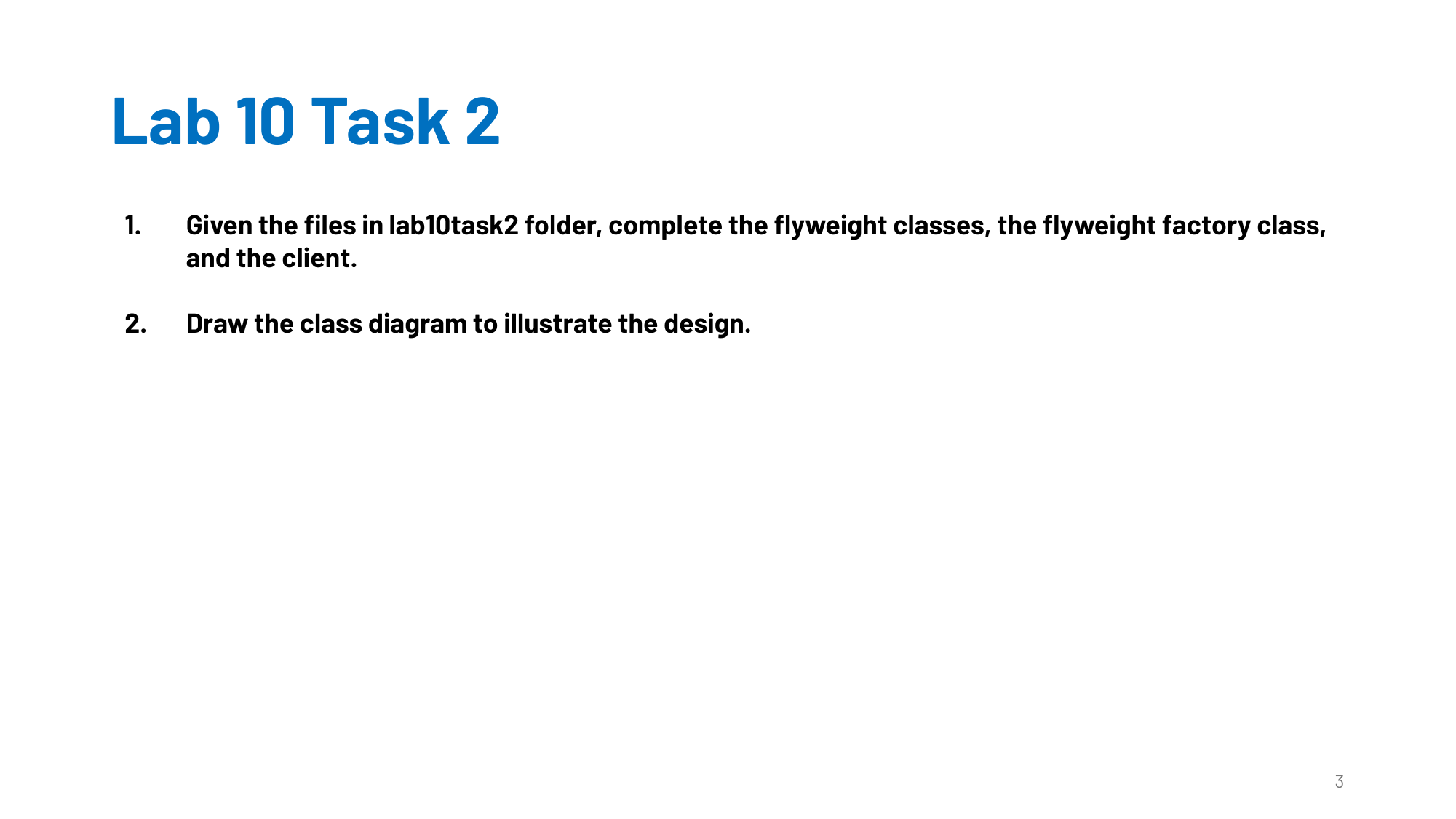

# Lab 10 Task 2
Given the files in lab10task2 folder, complete the flyweight classes, the flyweight factory class, and the client.

Draw the class diagram to illustrate the design.

3